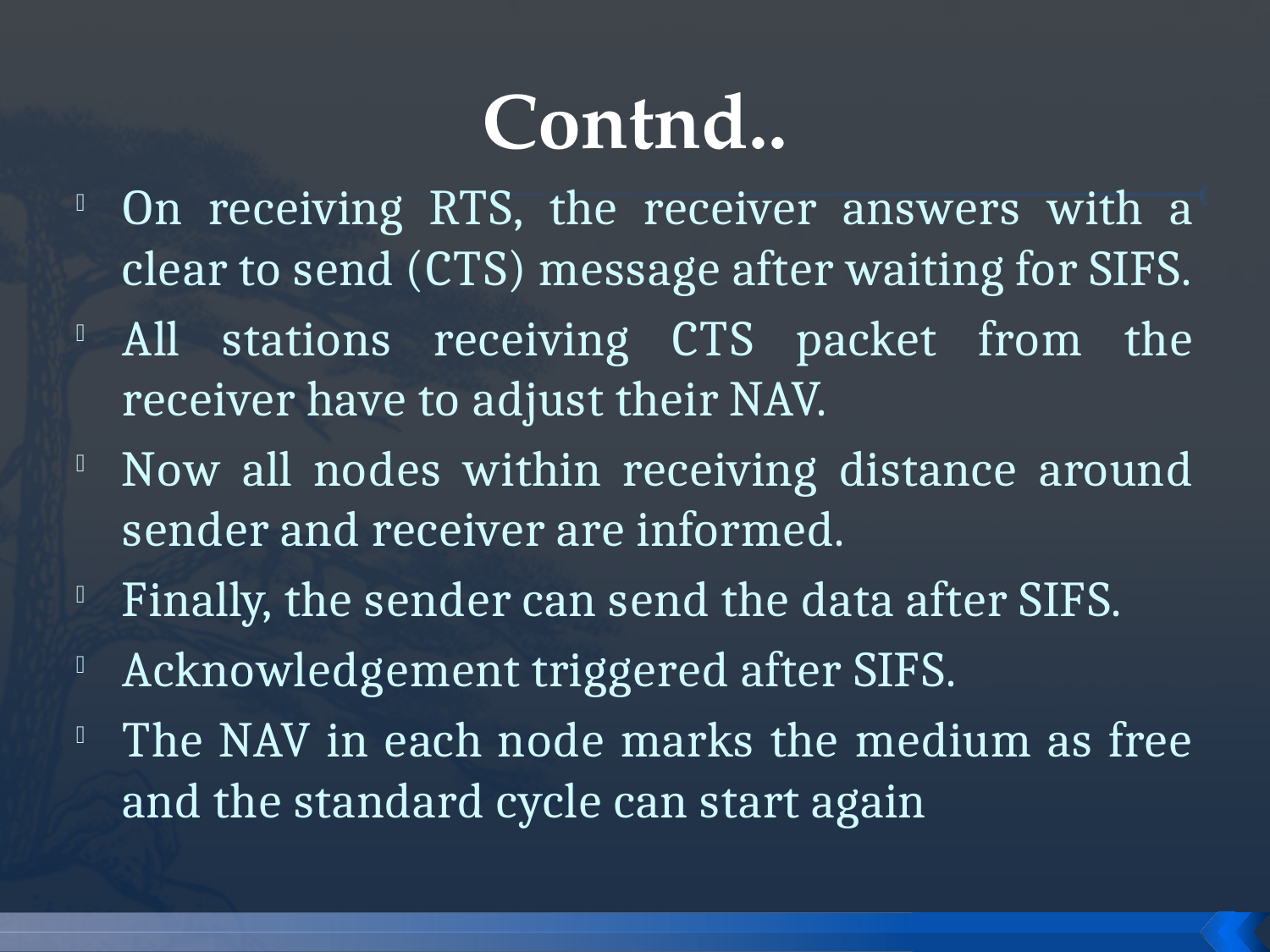

# Contnd..
On receiving RTS, the receiver answers with a clear to send (CTS) message after waiting for SIFS.
All stations receiving CTS packet from the receiver have to adjust their NAV.
Now all nodes within receiving distance around sender and receiver are informed.
Finally, the sender can send the data after SIFS.
Acknowledgement triggered after SIFS.
The NAV in each node marks the medium as free and the standard cycle can start again